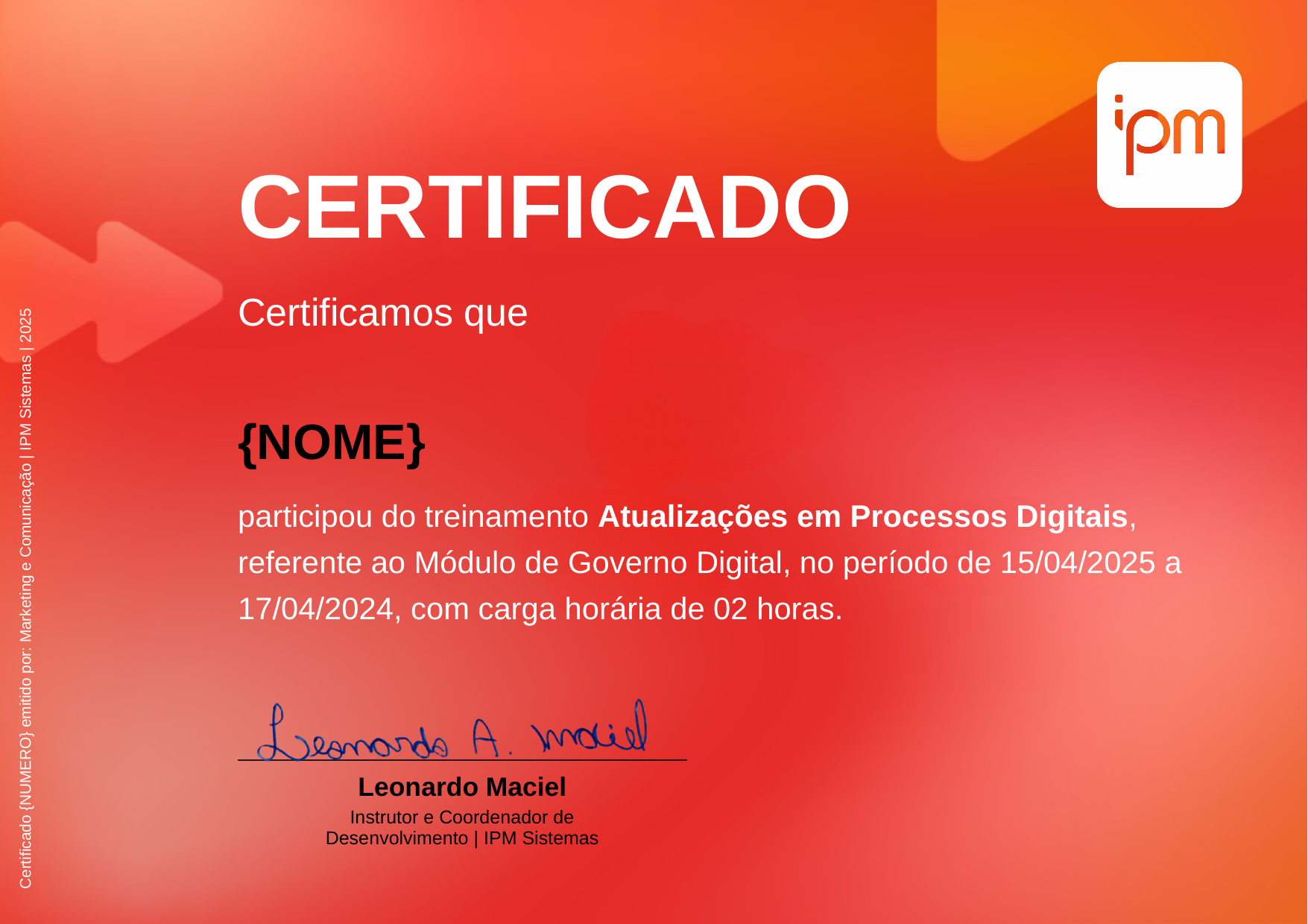

CERTIFICADO
Certificamos que
{NOME}
Certificado {NUMERO} emitido por: Marketing e Comunicação | IPM Sistemas | 2025
participou do treinamento Atualizações em Processos Digitais, referente ao Módulo de Governo Digital, no período de 15/04/2025 a 17/04/2024, com carga horária de 02 horas.

Leonardo Maciel
Instrutor e Coordenador de Desenvolvimento | IPM Sistemas